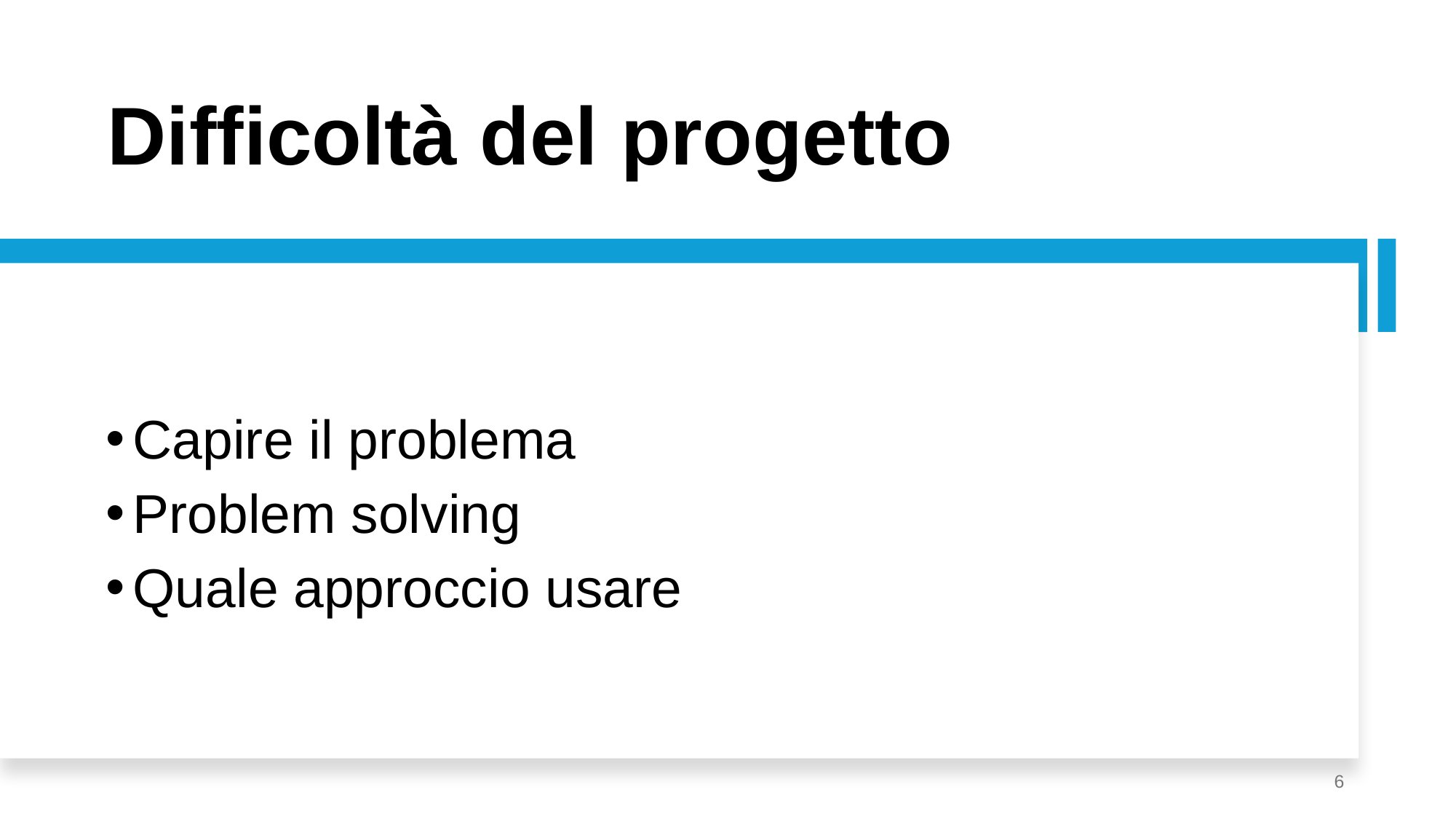

# Difficoltà del progetto

Capire il problema
Problem solving
Quale approccio usare
6